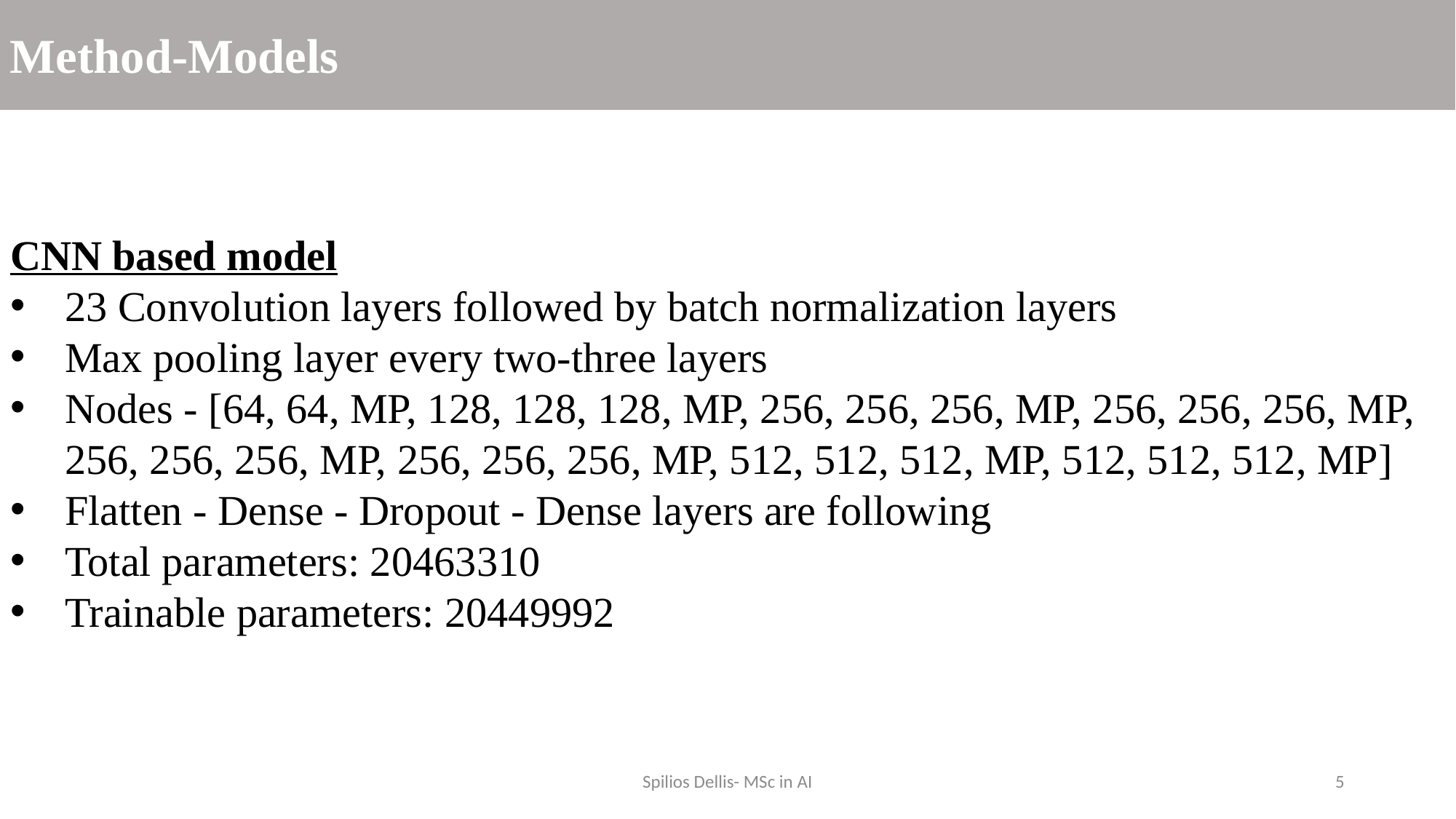

Method-Models
CNN based model
23 Convolution layers followed by batch normalization layers
Max pooling layer every two-three layers
Nodes - [64, 64, MP, 128, 128, 128, MP, 256, 256, 256, MP, 256, 256, 256, MP, 256, 256, 256, MP, 256, 256, 256, MP, 512, 512, 512, MP, 512, 512, 512, MP]
Flatten - Dense - Dropout - Dense layers are following
Total parameters: 20463310
Trainable parameters: 20449992
Spilios Dellis- MSc in AI
5